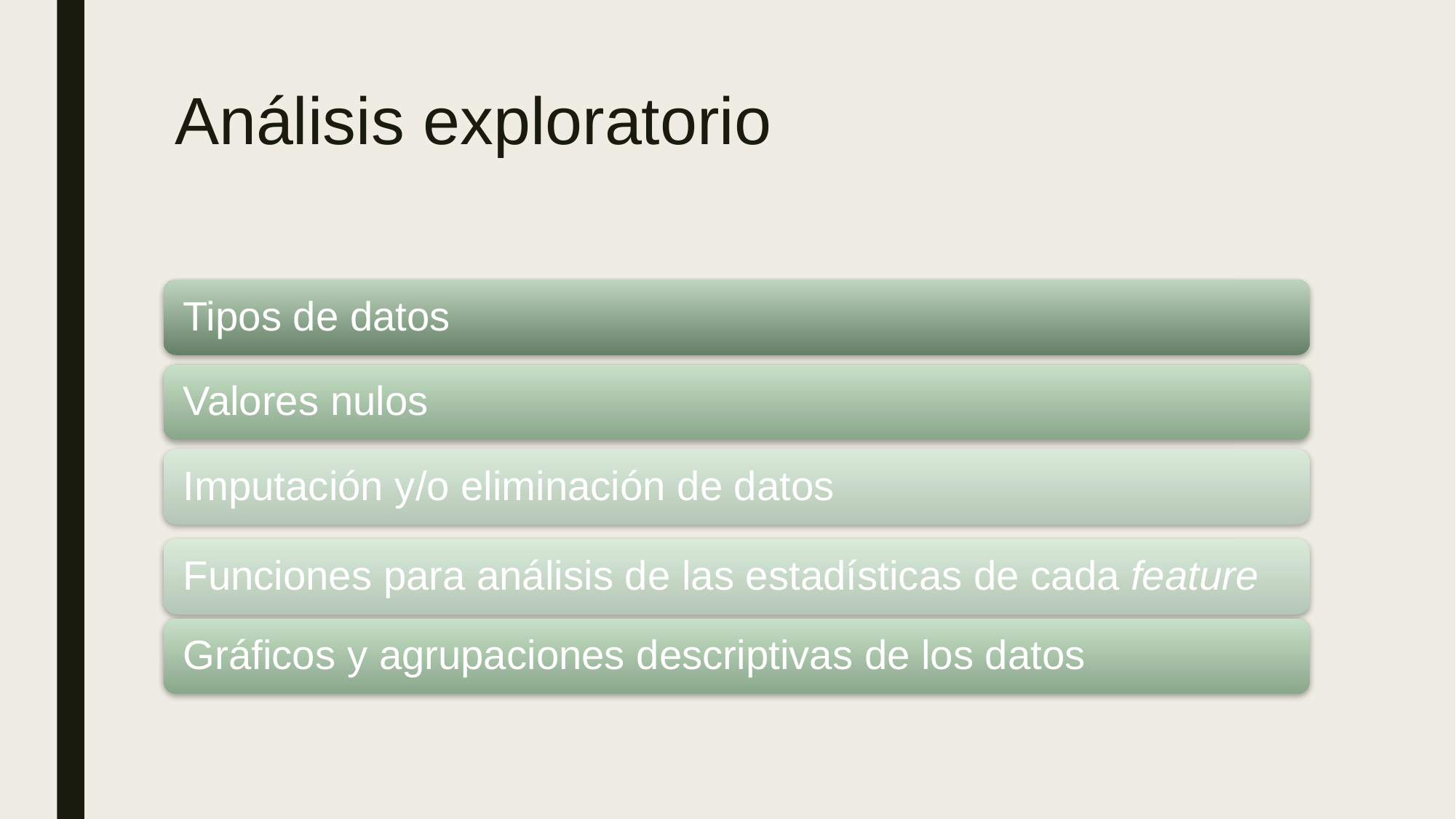

# Análisis exploratorio
Tipos de datos
Valores nulos
Imputación y/o eliminación de datos
Funciones para análisis de las estadísticas de cada feature
Gráficos y agrupaciones descriptivas de los datos